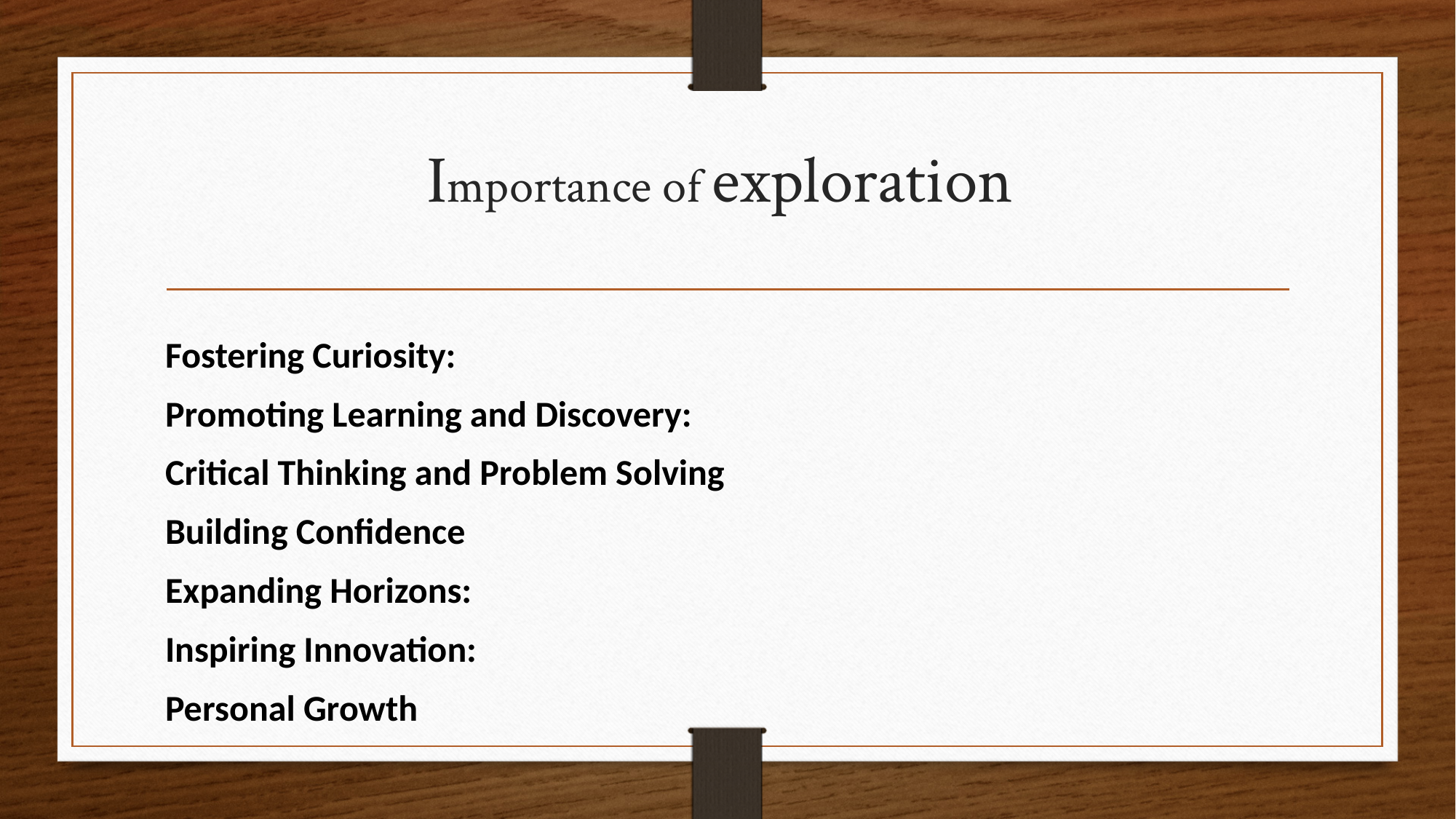

# Importance of exploration

Fostering Curiosity:
Promoting Learning and Discovery:
Critical Thinking and Problem Solving
Building Confidence
Expanding Horizons:
Inspiring Innovation:
Personal Growth